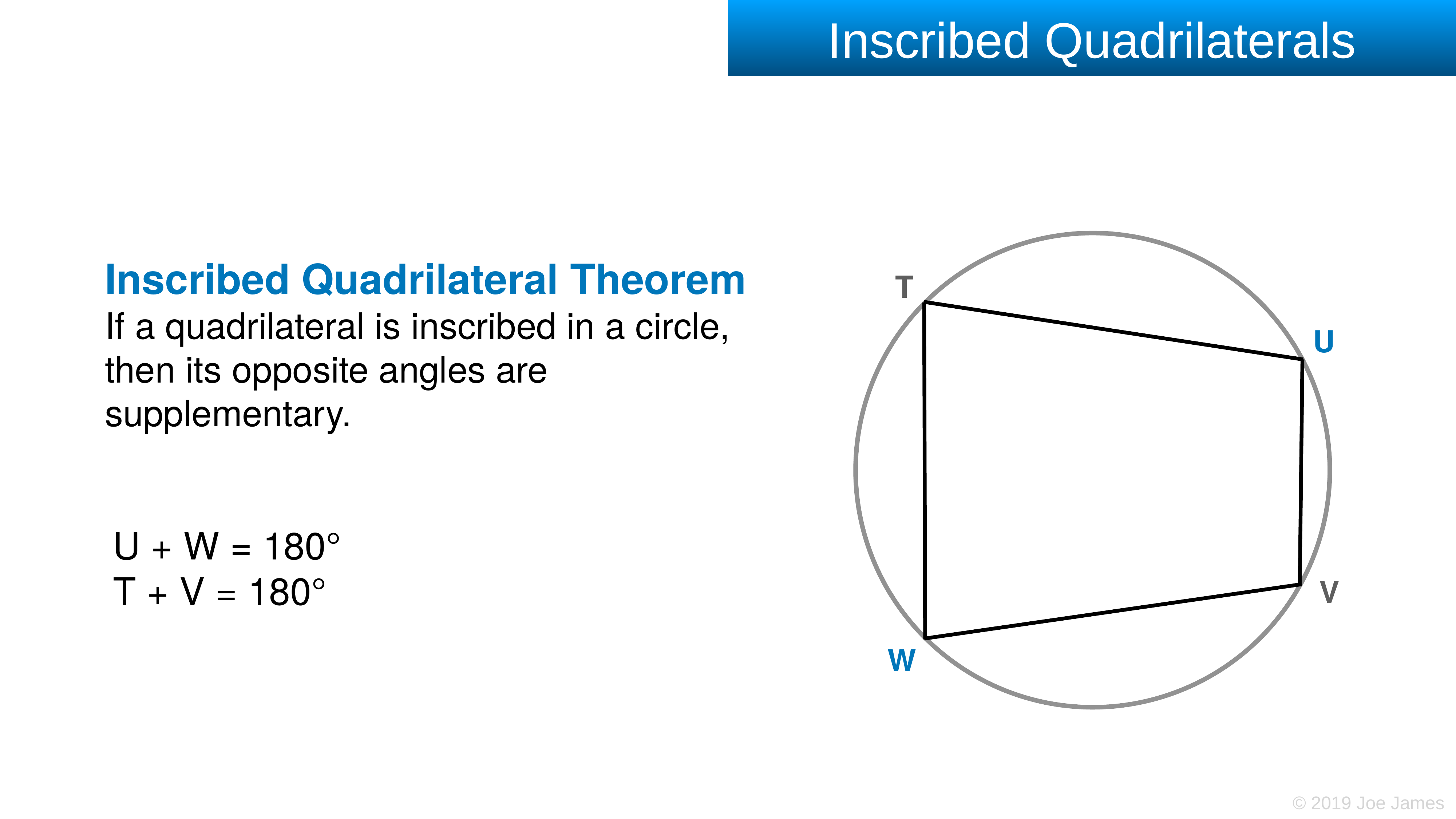

# Inscribed Quadrilaterals

Inscribed Quadrilateral Theorem
If a quadrilateral is inscribed in a circle, then its opposite angles are supplementary.
T

U

U + W = 180°
T + V = 180°
V

W